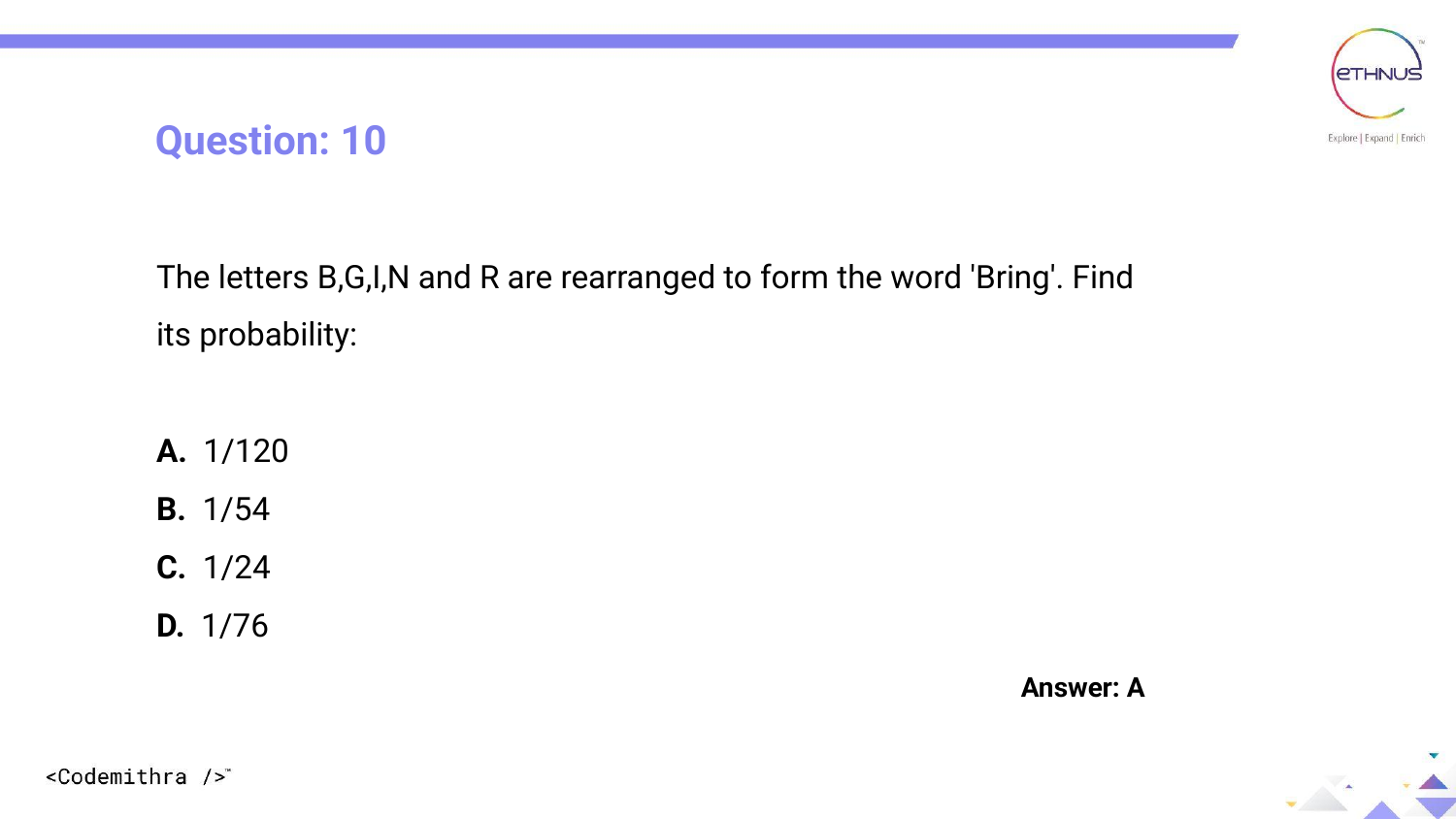

DIFFERENT WAYS TO CREATE AN OBJECT
Question: 10
The letters B,G,I,N and R are rearranged to form the word 'Bring'. Find
its probability:

A.  1/120
B.  1/54
C.  1/24
D.  1/76

Answer: A